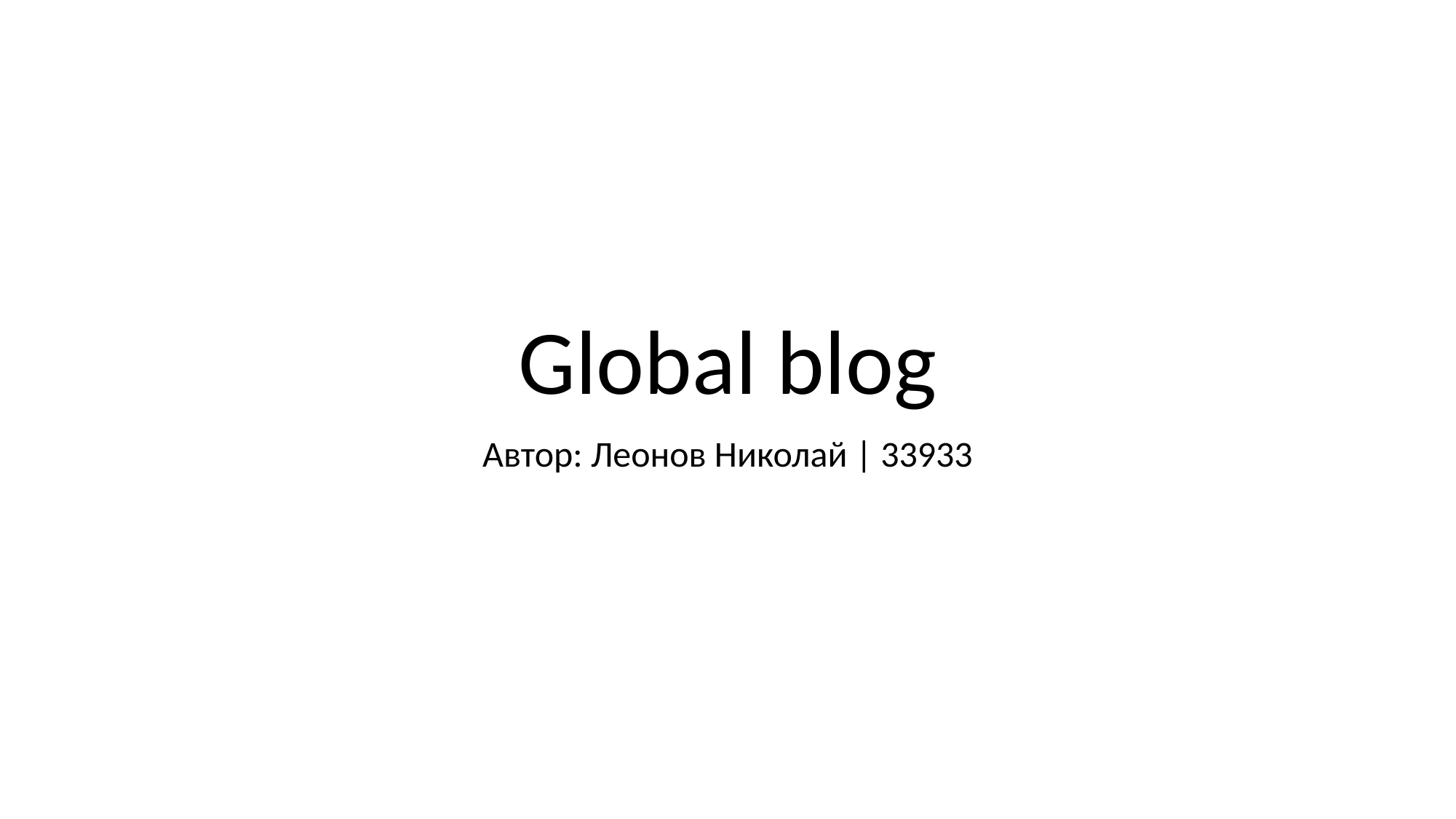

# Global blog
Автор: Леонов Николай | 33933